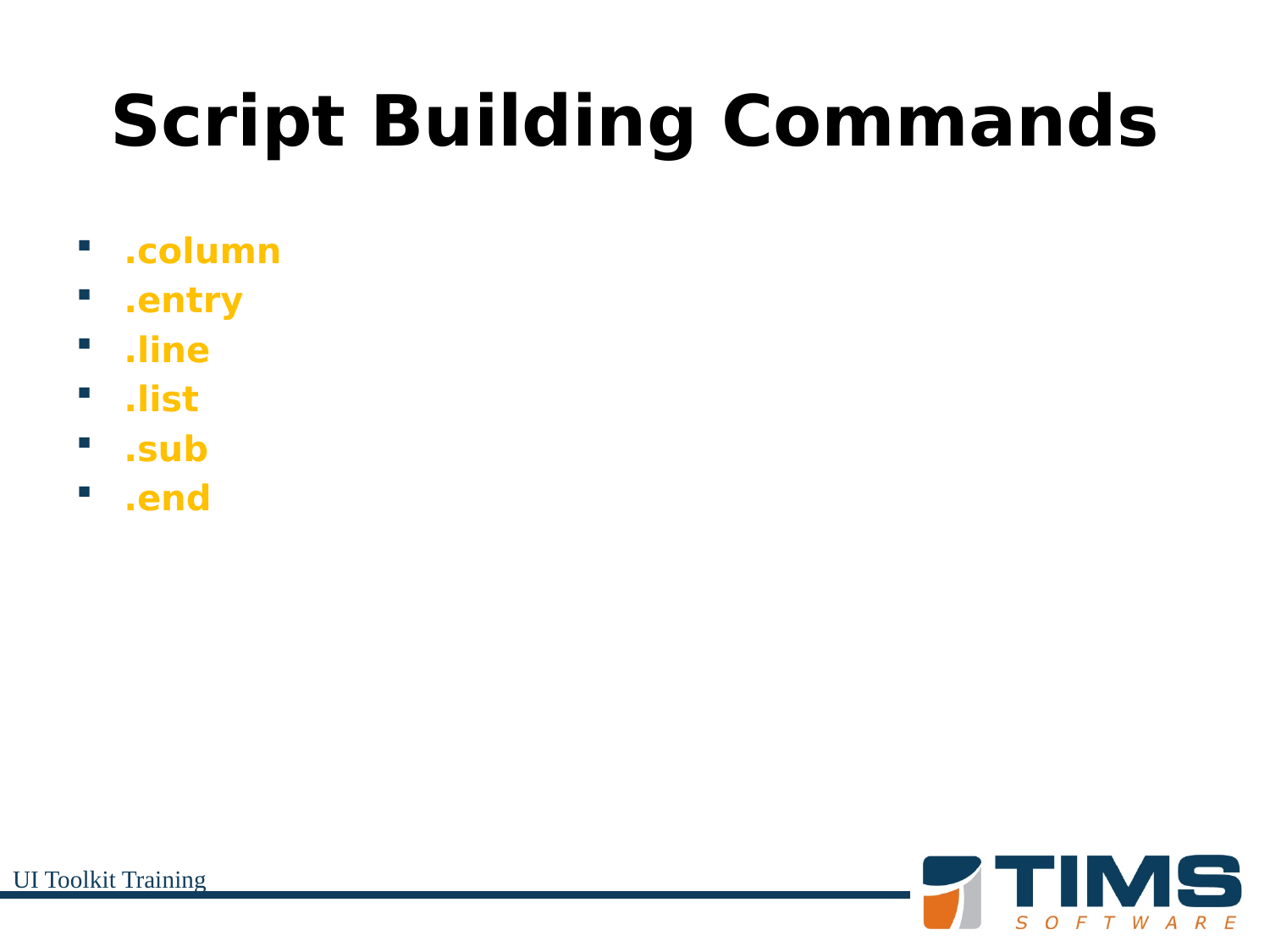

# Script Building Commands
.column
.entry
.line
.list
.sub
.end
UI Toolkit Training